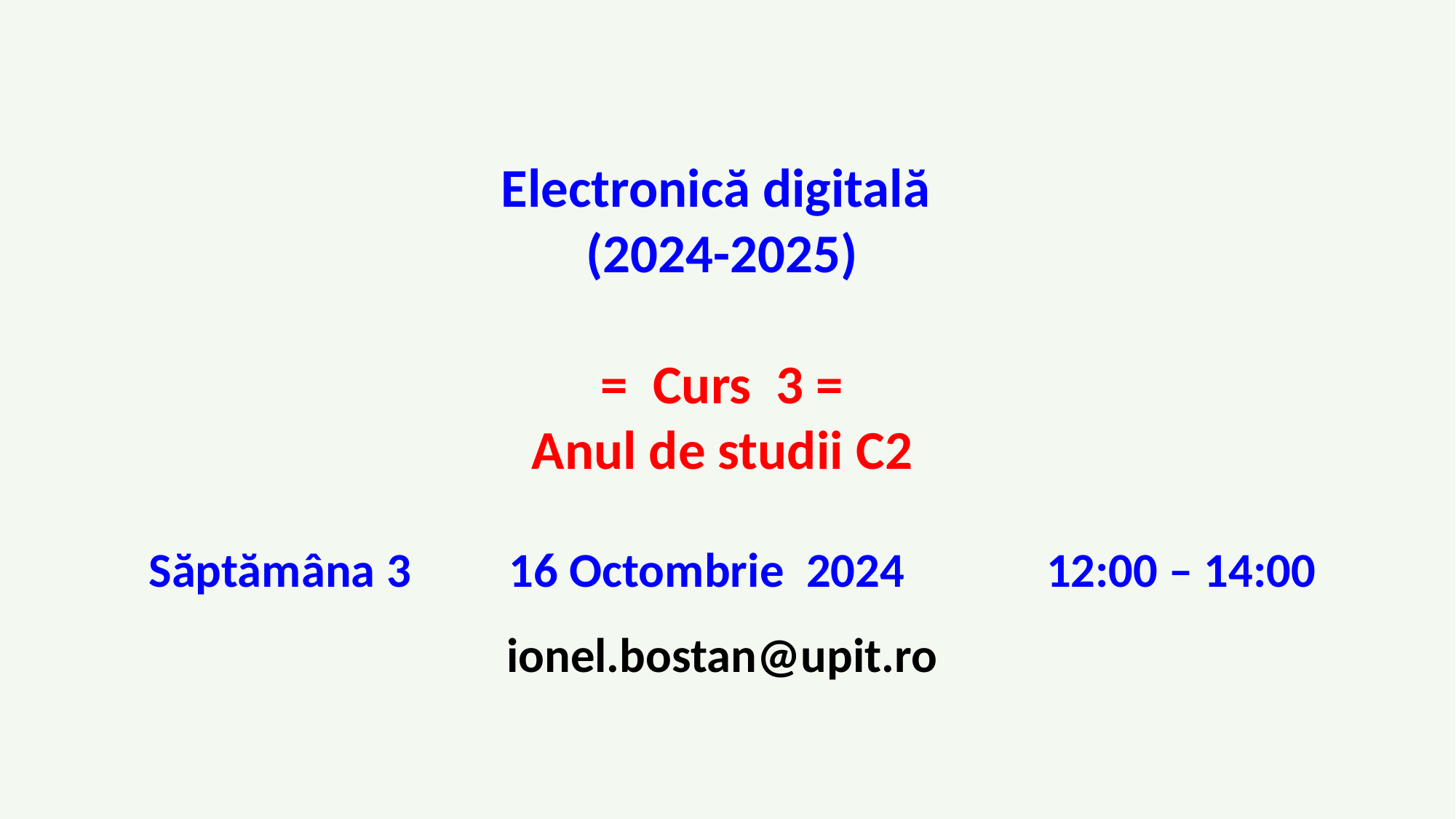

Electronică digitală
(2024-2025)

=  Curs  3 =
Anul de studii C2

     Săptămâna 3         16 Octombrie  2024             12:00 – 14:00
ionel.bostan@upit.ro